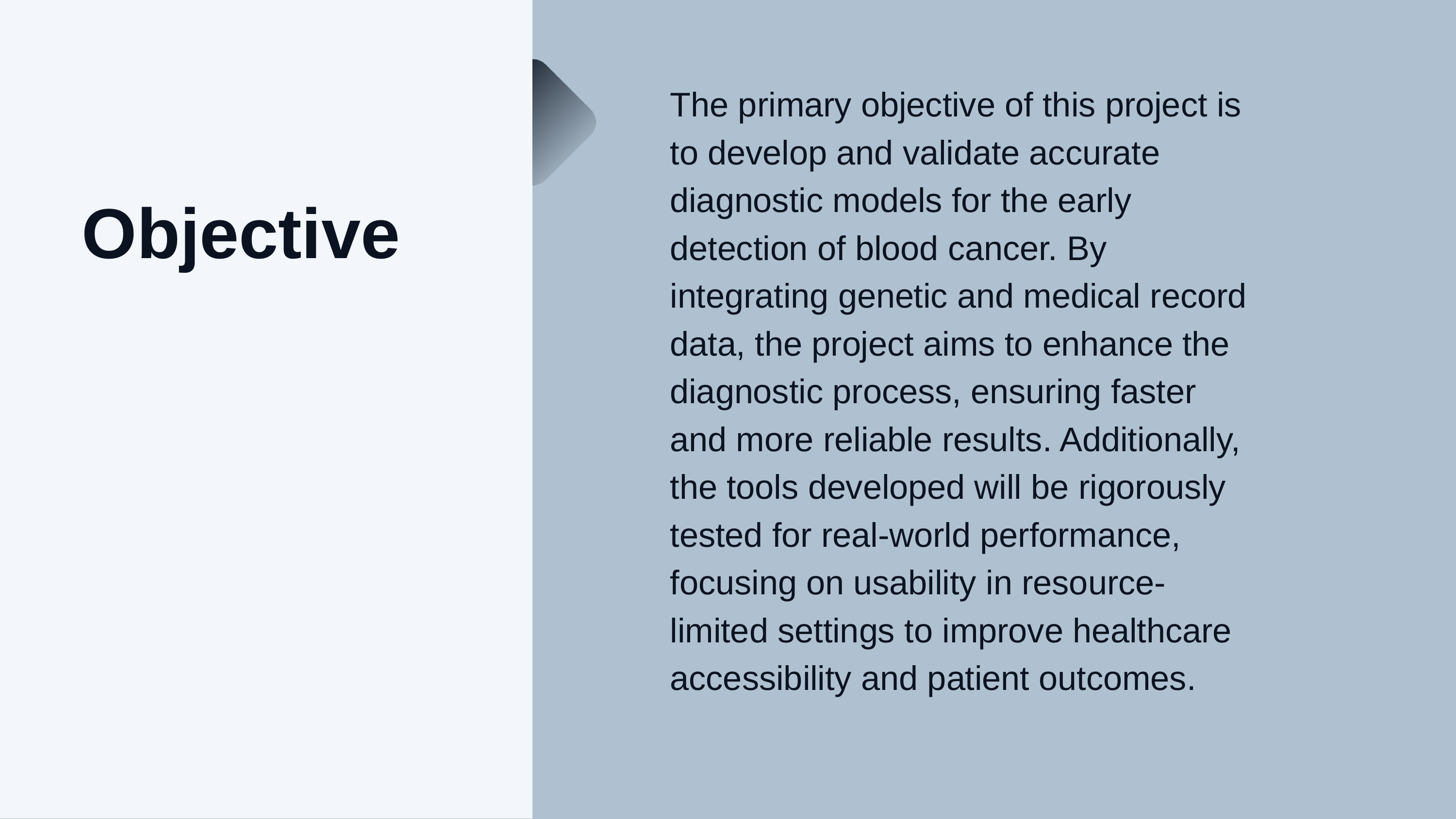

The primary objective of this project is to develop and validate accurate diagnostic models for the early detection of blood cancer. By integrating genetic and medical record data, the project aims to enhance the diagnostic process, ensuring faster and more reliable results. Additionally, the tools developed will be rigorously tested for real-world performance, focusing on usability in resource-limited settings to improve healthcare accessibility and patient outcomes.
Objective